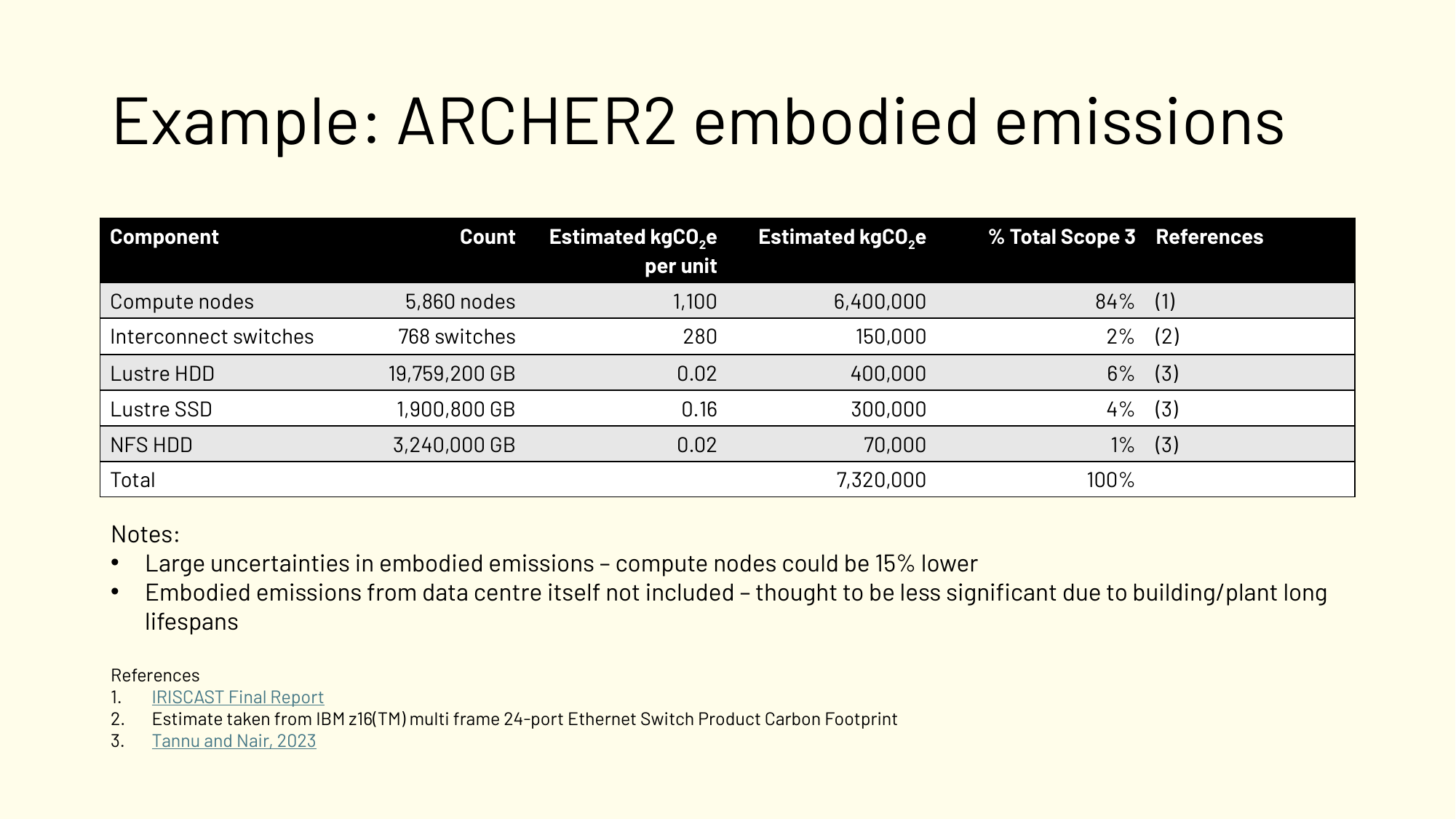

# Example: ARCHER2 embodied emissions

| Component | Count | Estimated kgCO2e per unit | Estimated kgCO2e | % Total Scope 3 | References |
| --- | --- | --- | --- | --- | --- |
| Compute nodes | 5,860 nodes | 1,100 | 6,400,000 | 84% | (1) |
| Interconnect switches | 768 switches | 280 | 150,000 | 2% | (2) |
| Lustre HDD | 19,759,200 GB | 0.02 | 400,000 | 6% | (3) |
| Lustre SSD | 1,900,800 GB | 0.16 | 300,000 | 4% | (3) |
| NFS HDD | 3,240,000 GB | 0.02 | 70,000 | 1% | (3) |
| Total |  |  | 7,320,000 | 100% |  |
Notes:
Large uncertainties in embodied emissions – compute nodes could be 15% lower
Embodied emissions from data centre itself not included – thought to be less significant due to building/plant long lifespans

References
IRISCAST Final Report
Estimate taken from IBM z16(TM) multi frame 24-port Ethernet Switch Product Carbon Footprint
Tannu and Nair, 2023